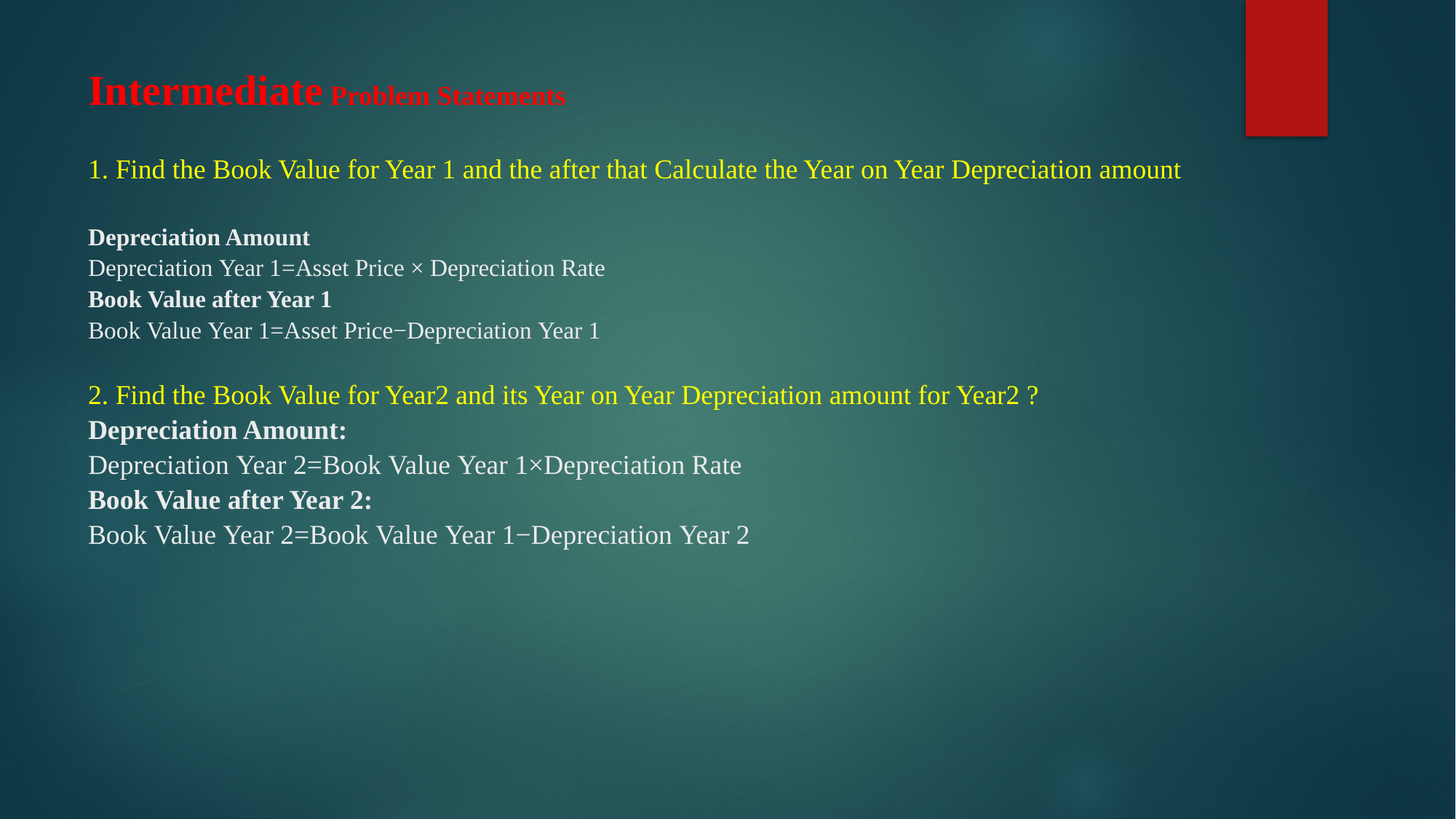

# Intermediate Problem Statements 1. Find the Book Value for Year 1 and the after that Calculate the Year on Year Depreciation amount Depreciation Amount Depreciation Year 1=Asset Price × Depreciation Rate Book Value after Year 1 Book Value Year 1=Asset Price−Depreciation Year 1 2. Find the Book Value for Year2 and its Year on Year Depreciation amount for Year2 ? Depreciation Amount: Depreciation Year 2=Book Value Year 1×Depreciation Rate Book Value after Year 2: Book Value Year 2=Book Value Year 1−Depreciation Year 2